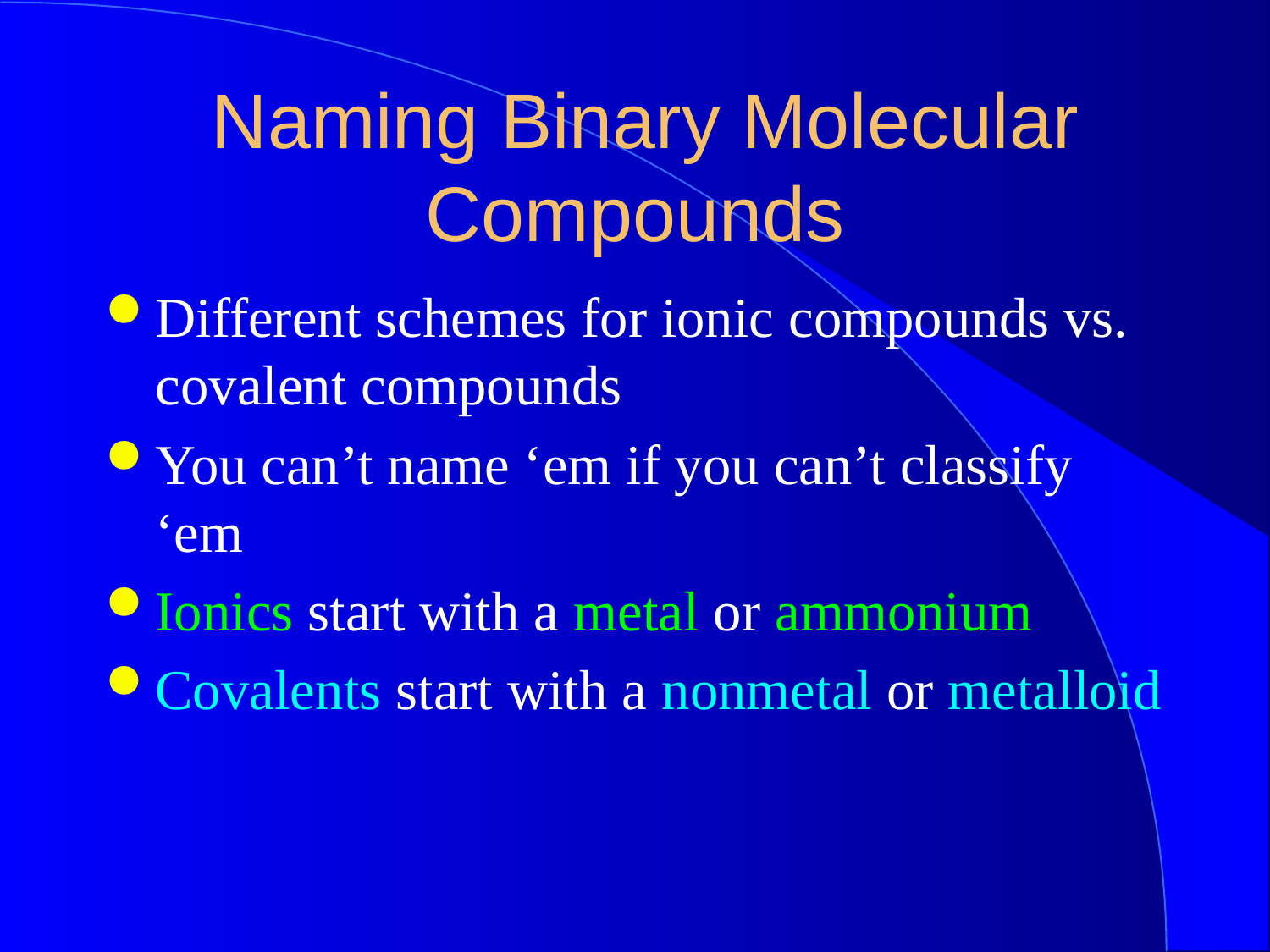

Naming Binary Molecular Compounds
Different schemes for ionic compounds vs. covalent compounds
You can’t name ‘em if you can’t classify ‘em
Ionics start with a metal or ammonium
Covalents start with a nonmetal or metalloid